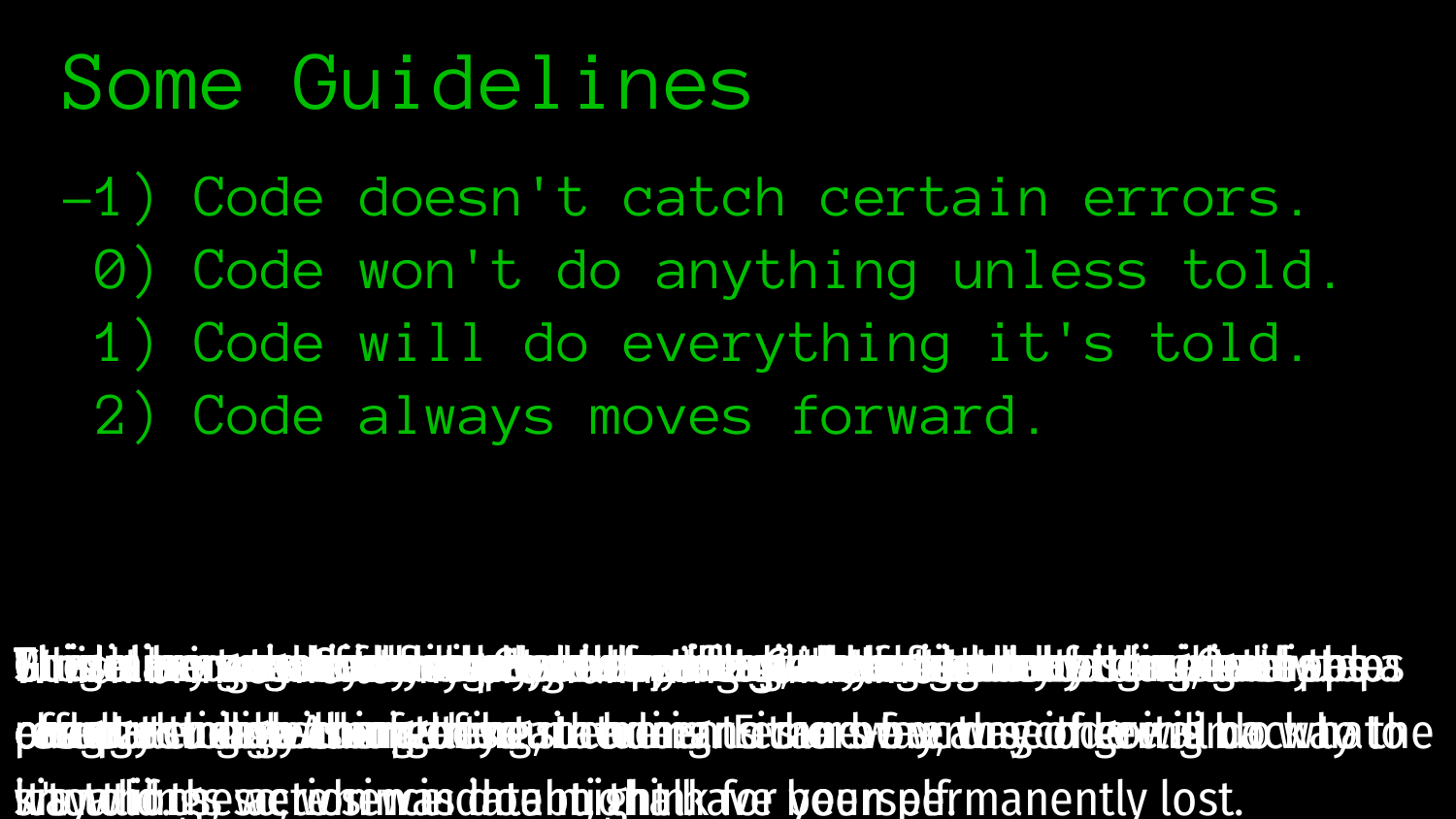

Some Guidelines
-1) Code doesn't catch certain errors.
 0) Code won't do anything unless told.
 1) Code will do everything it's told.
 2) Code always moves forward.

Guideline one: code will do everything it's told to do.
This means that your code will perform the actions you give in the order you give them.
Guideline negative one: Code doesn't always find certain mistakes.
This is because of the nature of code. Code can do anything, and--as a result--code will miss certain human errors because there is no way to know if the action was intentional.
Guideline two: Code always moves forward.
This is my way of saying code doesn't have an undo button. Once the computer does something, there is no sure-fire way of going back to the way things were since data might have been permanently lost.
Programmers should always keep in mind that code can have a ripple effect through computers.
These are guidelines because there are no hard-and-fast rules in programming. All of these statements can be wrong in certain situations, so, when in doubt, think for yourself.
Guideline zero: code won't do anything unless it's told to.
This means that any steps you accidentally forget may completely change the meaning of your code.
Sometimes code is flawed; other times, changing the ordering of steps can drastically change the meaning. Either way, the code will do what it's told.
Which brings me to my programming guidelines: